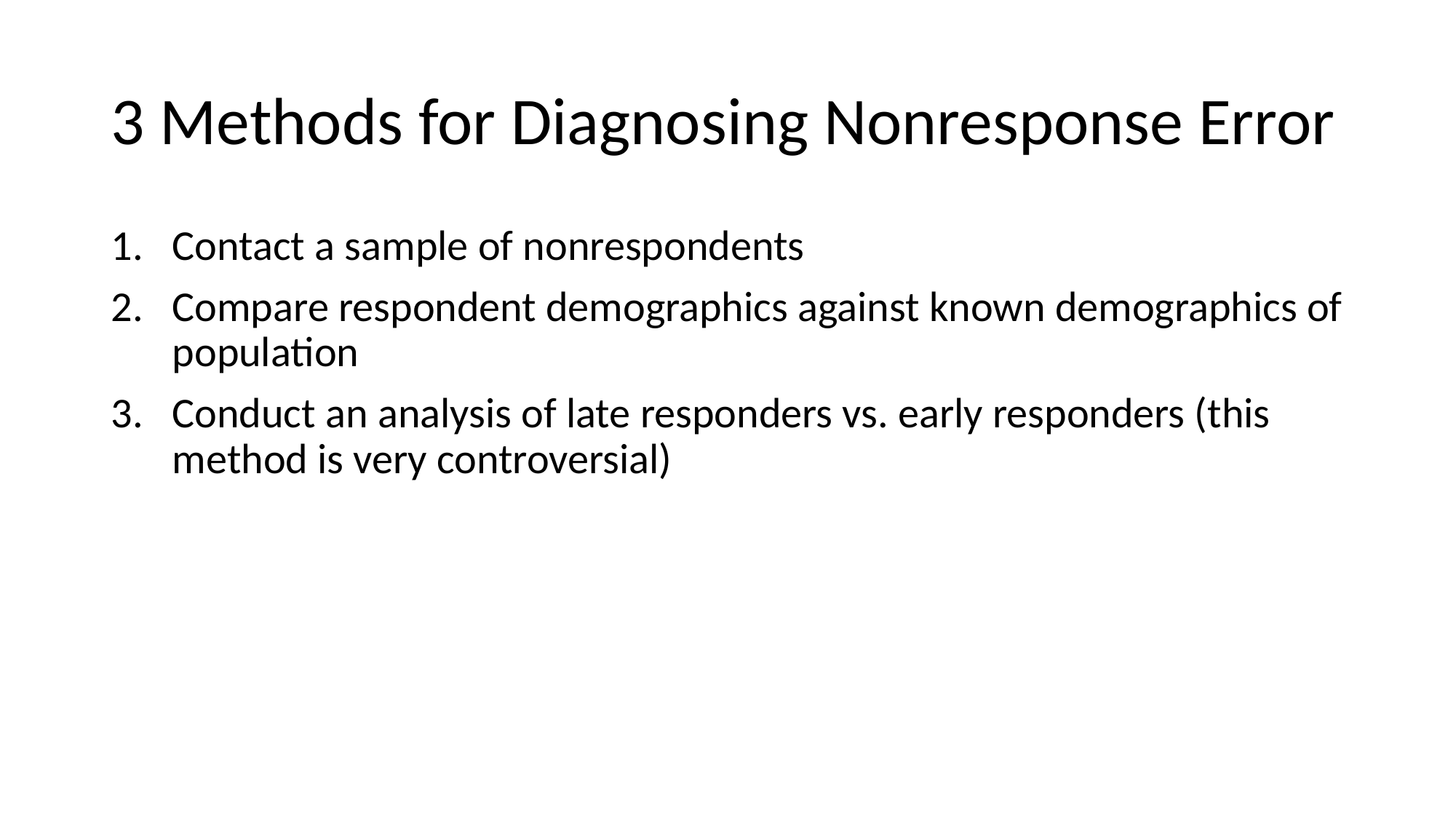

# 3 Methods for Diagnosing Nonresponse Error
Contact a sample of nonrespondents
Compare respondent demographics against known demographics of population
Conduct an analysis of late responders vs. early responders (this method is very controversial)